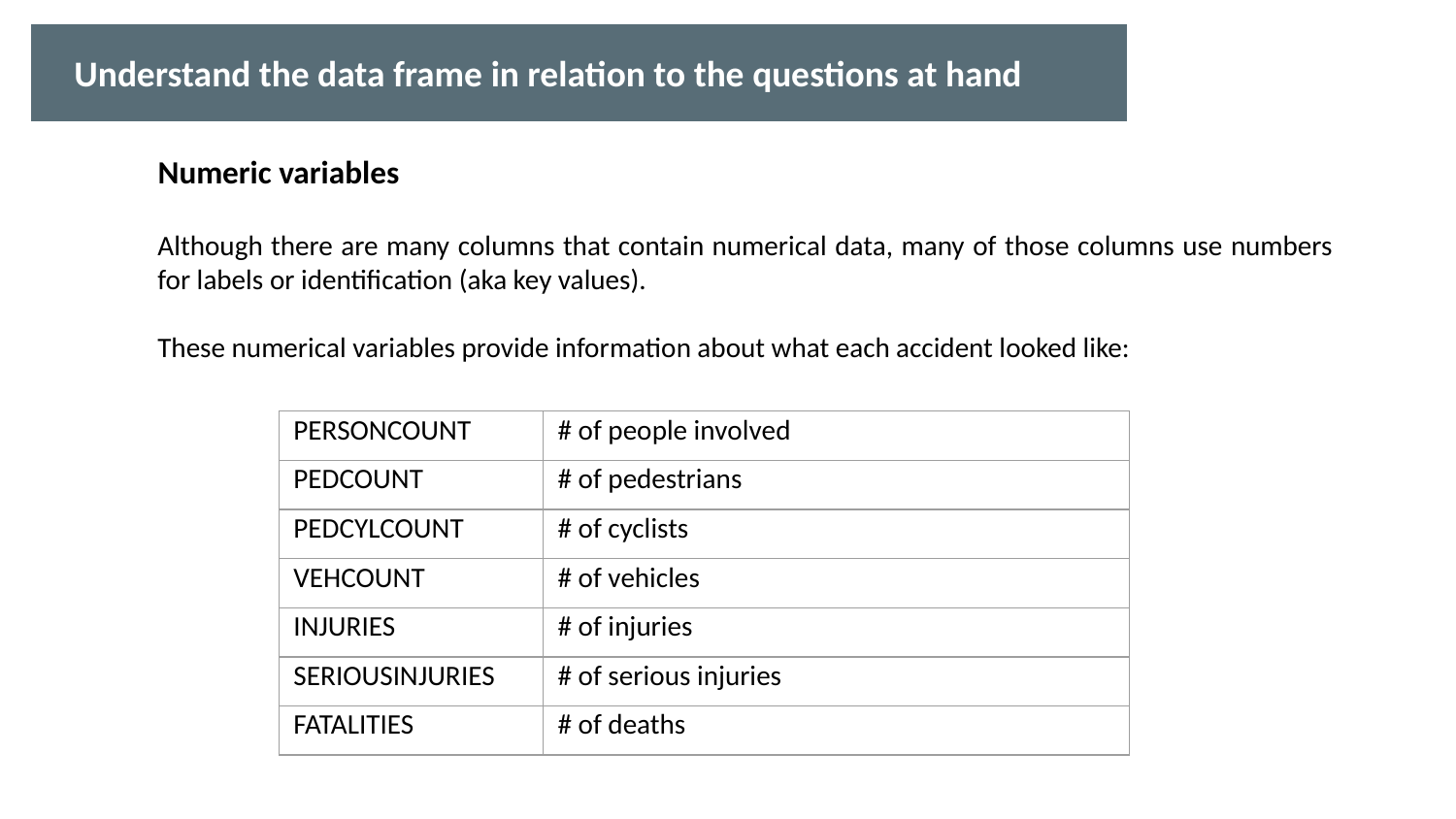

Understand the data frame in relation to the questions at hand
Numeric variables
Although there are many columns that contain numerical data, many of those columns use numbers for labels or identification (aka key values).
These numerical variables provide information about what each accident looked like:
| PERSONCOUNT | # of people involved |
| --- | --- |
| PEDCOUNT | # of pedestrians |
| PEDCYLCOUNT | # of cyclists |
| VEHCOUNT | # of vehicles |
| INJURIES | # of injuries |
| SERIOUSINJURIES | # of serious injuries |
| FATALITIES | # of deaths |